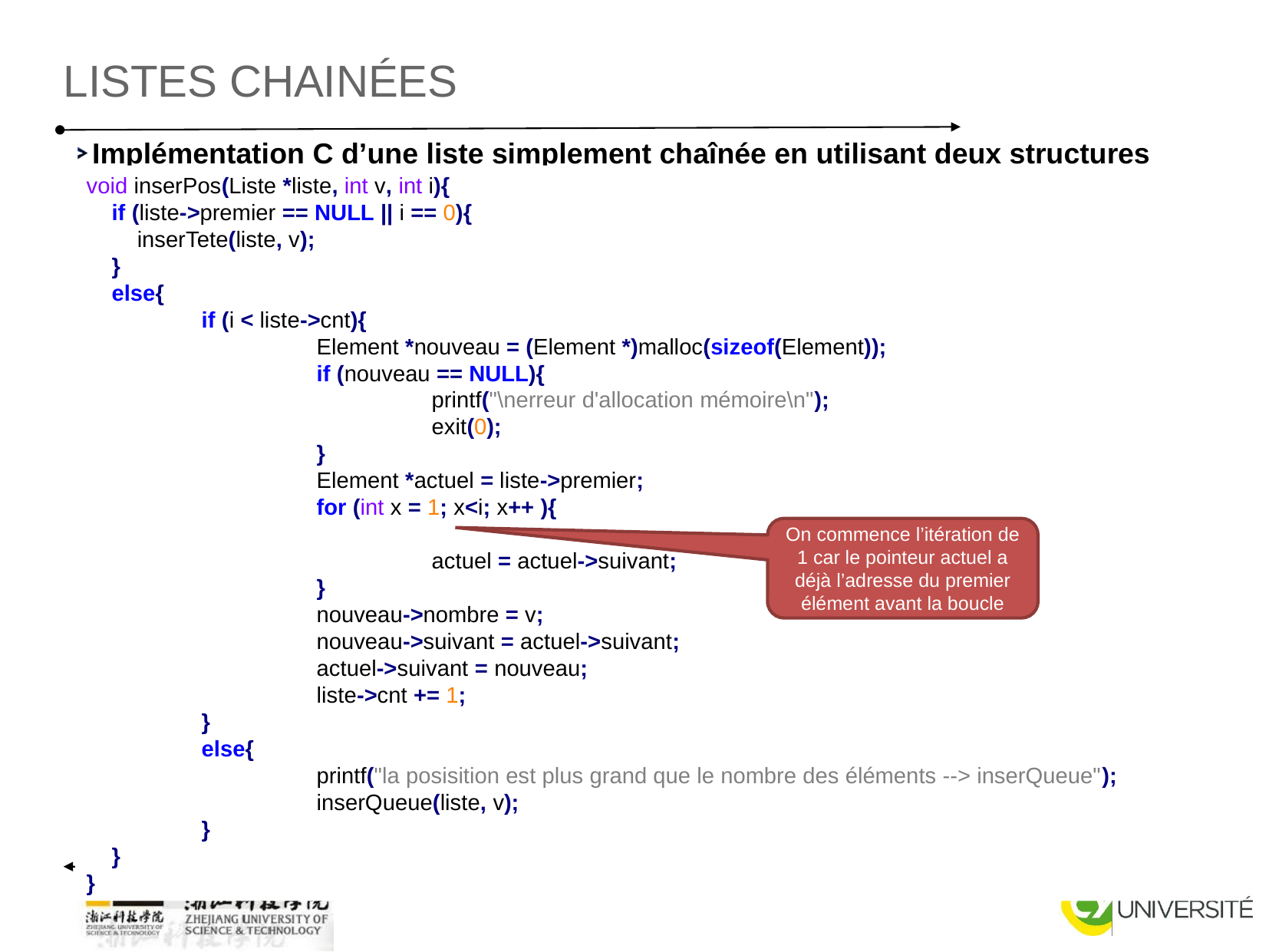

listes chainées
Implémentation C d’une liste simplement chaînée en utilisant deux structures
void inserPos(Liste *liste, int v, int i){
    if (liste->premier == NULL || i == 0){
        inserTete(liste, v);
    }
    else{
	if (i < liste->cnt){
		Element *nouveau = (Element *)malloc(sizeof(Element));
		if (nouveau == NULL){
			printf("\nerreur d'allocation mémoire\n");
			exit(0);
		}
    		Element *actuel = liste->premier;
    		for (int x = 1; x<i; x++ ){

       			actuel = actuel->suivant;
    		}
    		nouveau->nombre = v;
    		nouveau->suivant = actuel->suivant;
    		actuel->suivant = nouveau;
    		liste->cnt += 1;
	}
	else{
		printf("la posisition est plus grand que le nombre des éléments --> inserQueue");
		inserQueue(liste, v);
	}
    }
}
On commence l’itération de 1 car le pointeur actuel a déjà l’adresse du premier élément avant la boucle